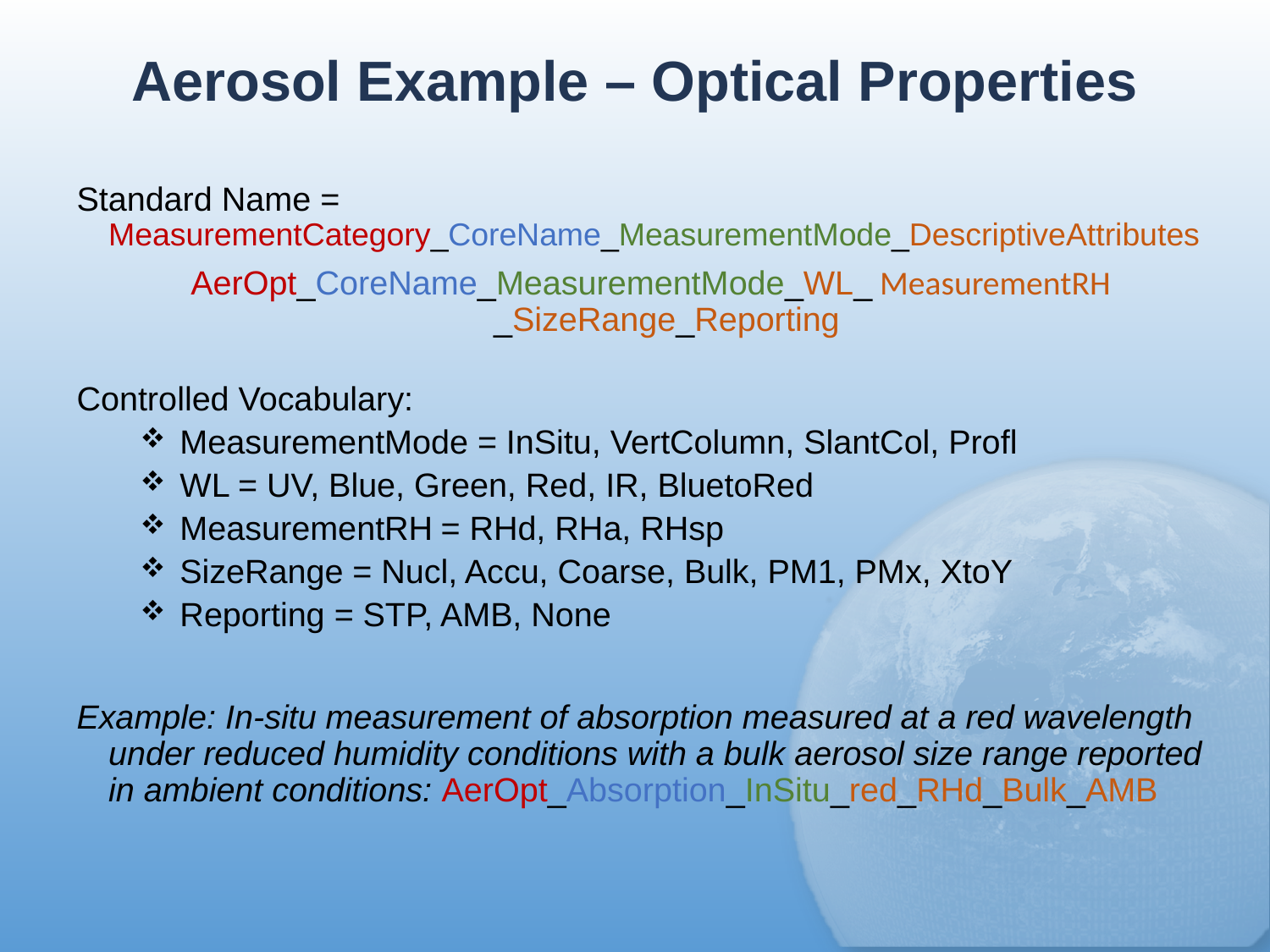

# Aerosol Example – Optical Properties
Standard Name = MeasurementCategory_CoreName_MeasurementMode_DescriptiveAttributes
AerOpt_CoreName_MeasurementMode_WL_ MeasurementRH _SizeRange_Reporting

Controlled Vocabulary:
MeasurementMode = InSitu, VertColumn, SlantCol, Profl
WL = UV, Blue, Green, Red, IR, BluetoRed
MeasurementRH = RHd, RHa, RHsp
SizeRange = Nucl, Accu, Coarse, Bulk, PM1, PMx, XtoY
Reporting = STP, AMB, None

Example: In-situ measurement of absorption measured at a red wavelength under reduced humidity conditions with a bulk aerosol size range reported in ambient conditions: AerOpt_Absorption_InSitu_red_RHd_Bulk_AMB